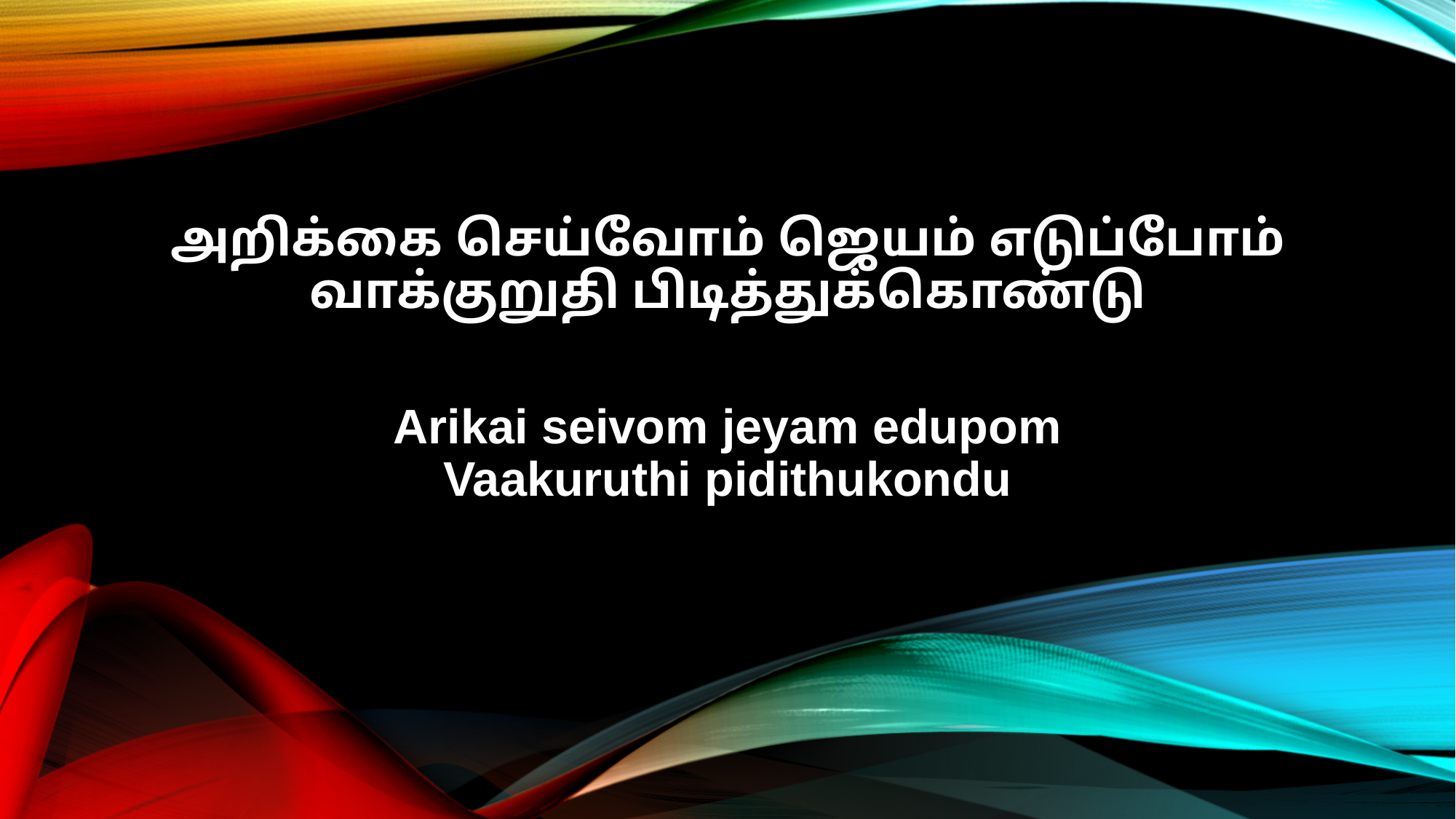

அறிக்கை செய்வோம் ஜெயம் எடுப்போம்
வாக்குறுதி பிடித்துக்கொண்டு

Arikai seivom jeyam edupom
Vaakuruthi pidithukondu